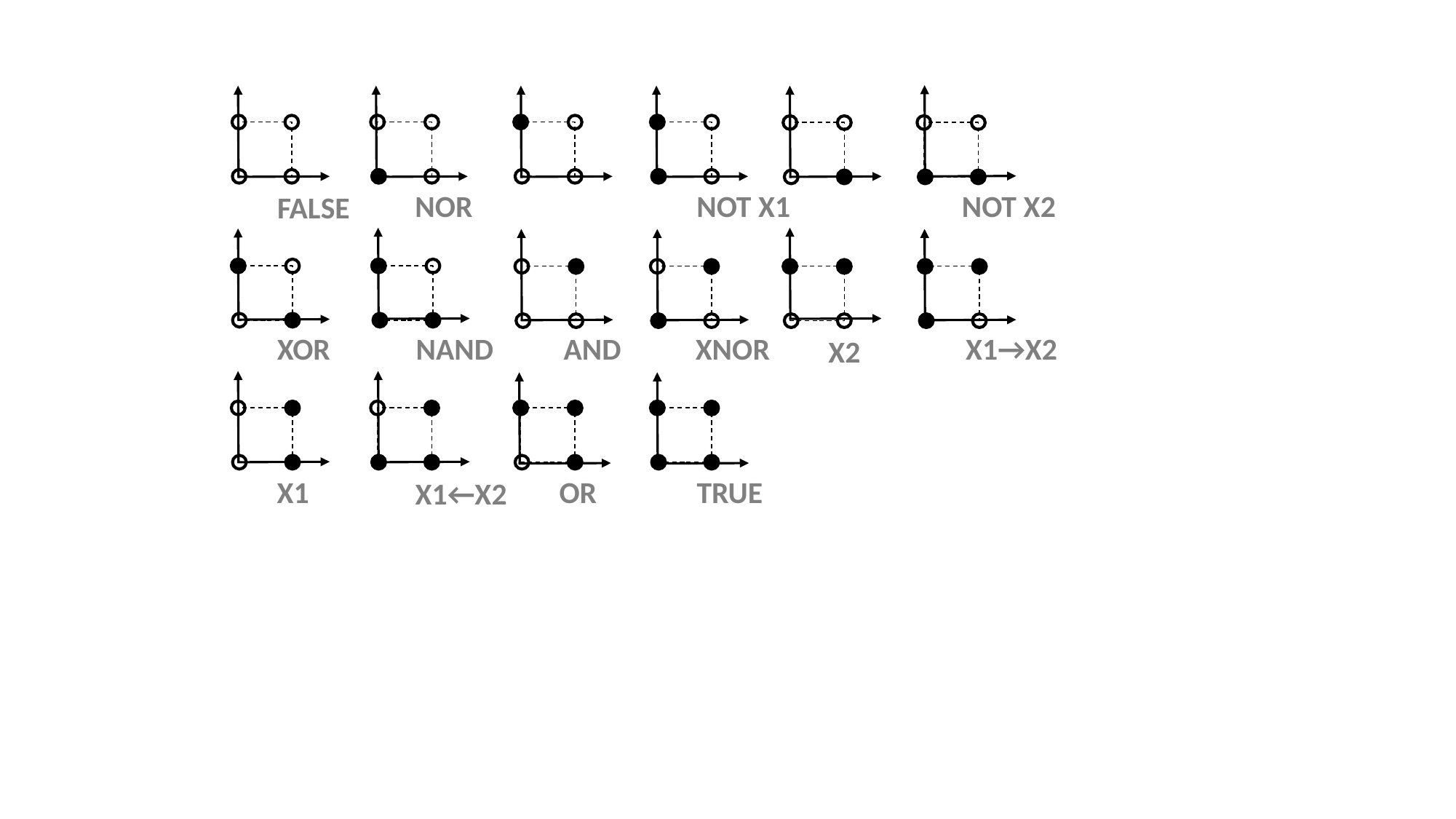

NOT X2
NOR
NOT X1
FALSE

XOR
NAND
AND
XNOR
X1→X2
X2

TRUE
X1
OR
X1←X2